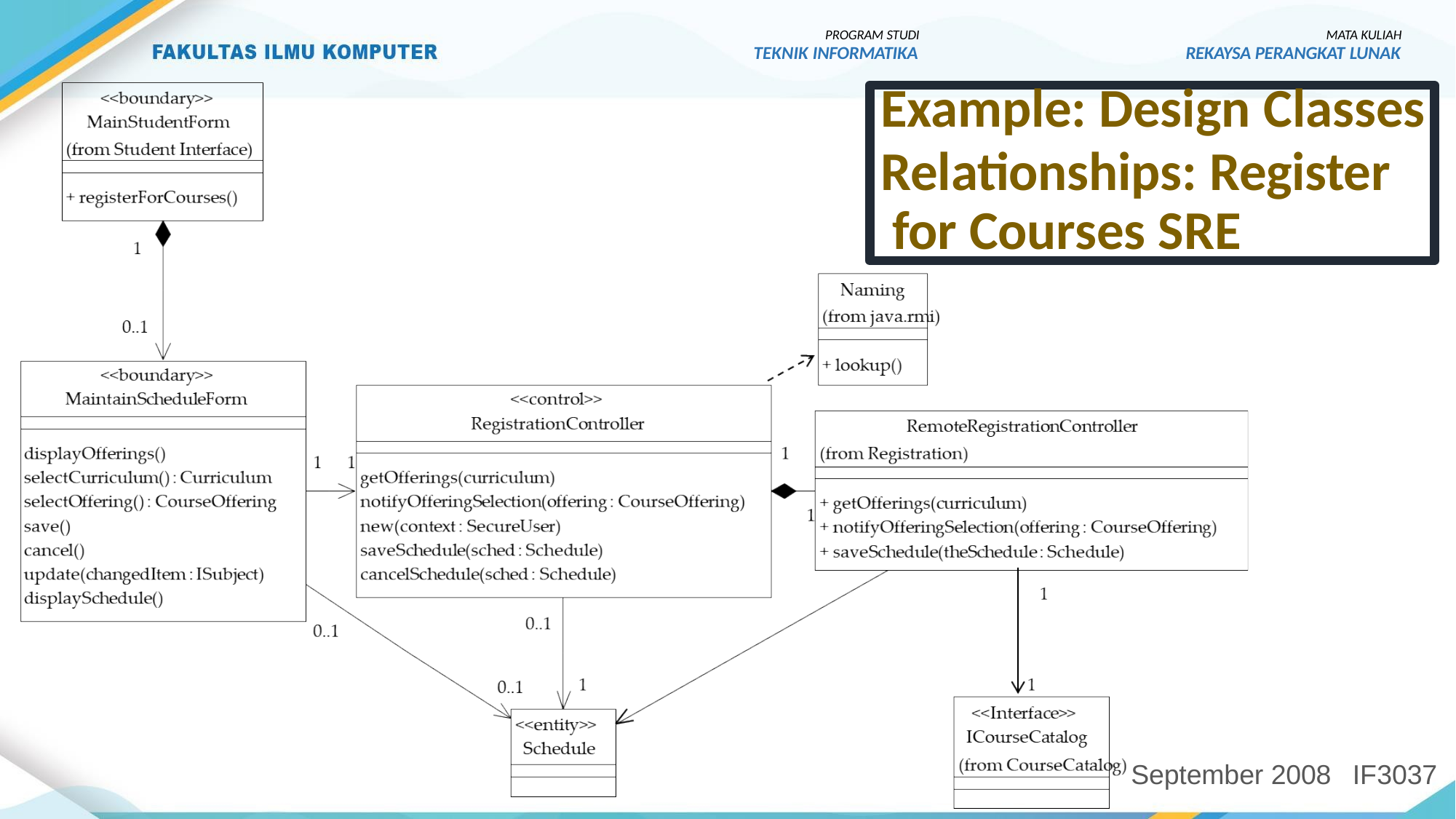

PROGRAM STUDI
TEKNIK INFORMATIKA
MATA KULIAH
REKAYSA PERANGKAT LUNAK

Example: Design Classes
Relationships: Register  for Courses SRE
September 2008
IF3037